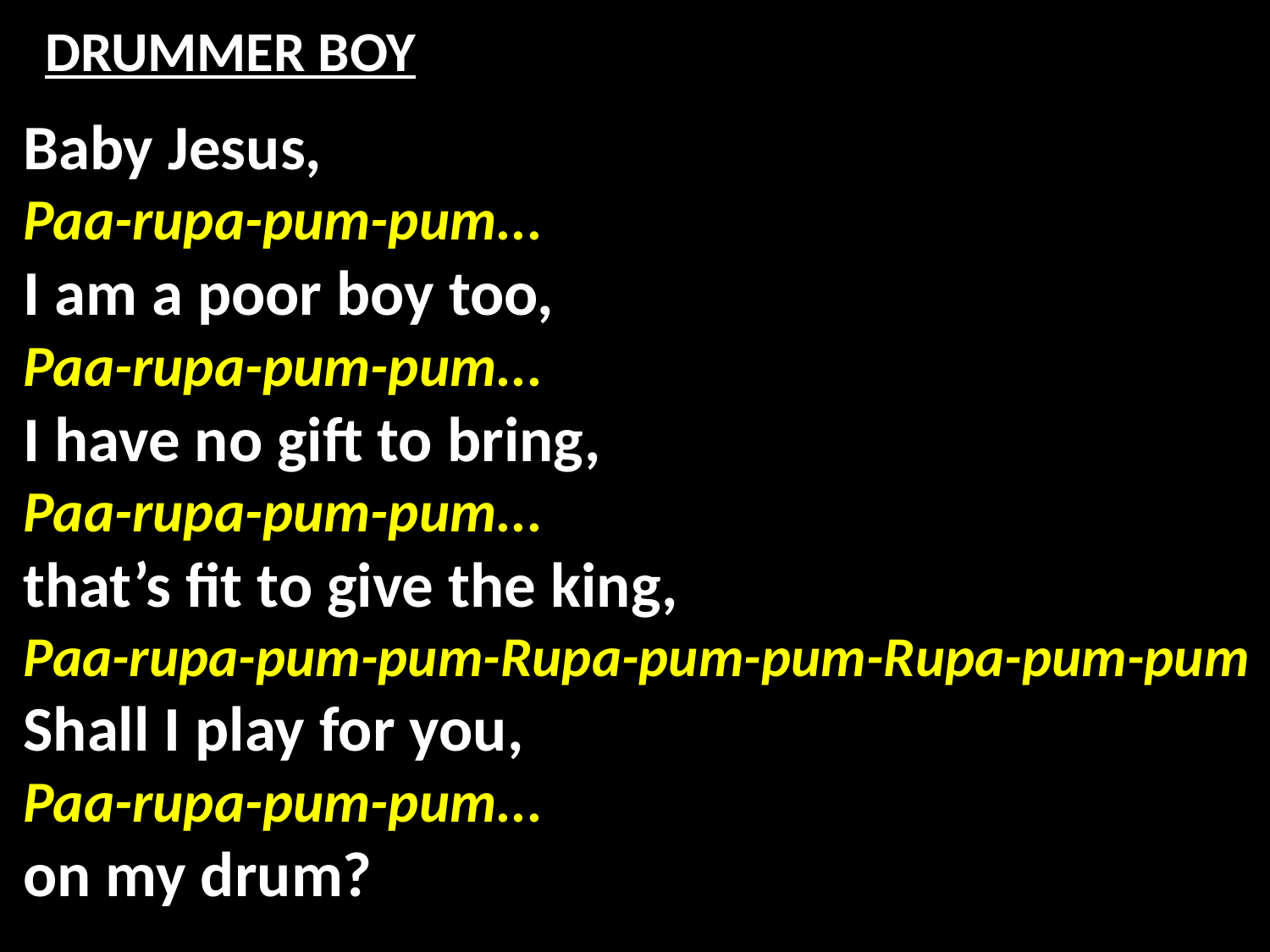

# DRUMMER BOY
Baby Jesus,
Paa-rupa-pum-pum...
I am a poor boy too,
Paa-rupa-pum-pum...
I have no gift to bring,
Paa-rupa-pum-pum...
that’s fit to give the king,
Paa-rupa-pum-pum-Rupa-pum-pum-Rupa-pum-pum
Shall I play for you,
Paa-rupa-pum-pum...
on my drum?